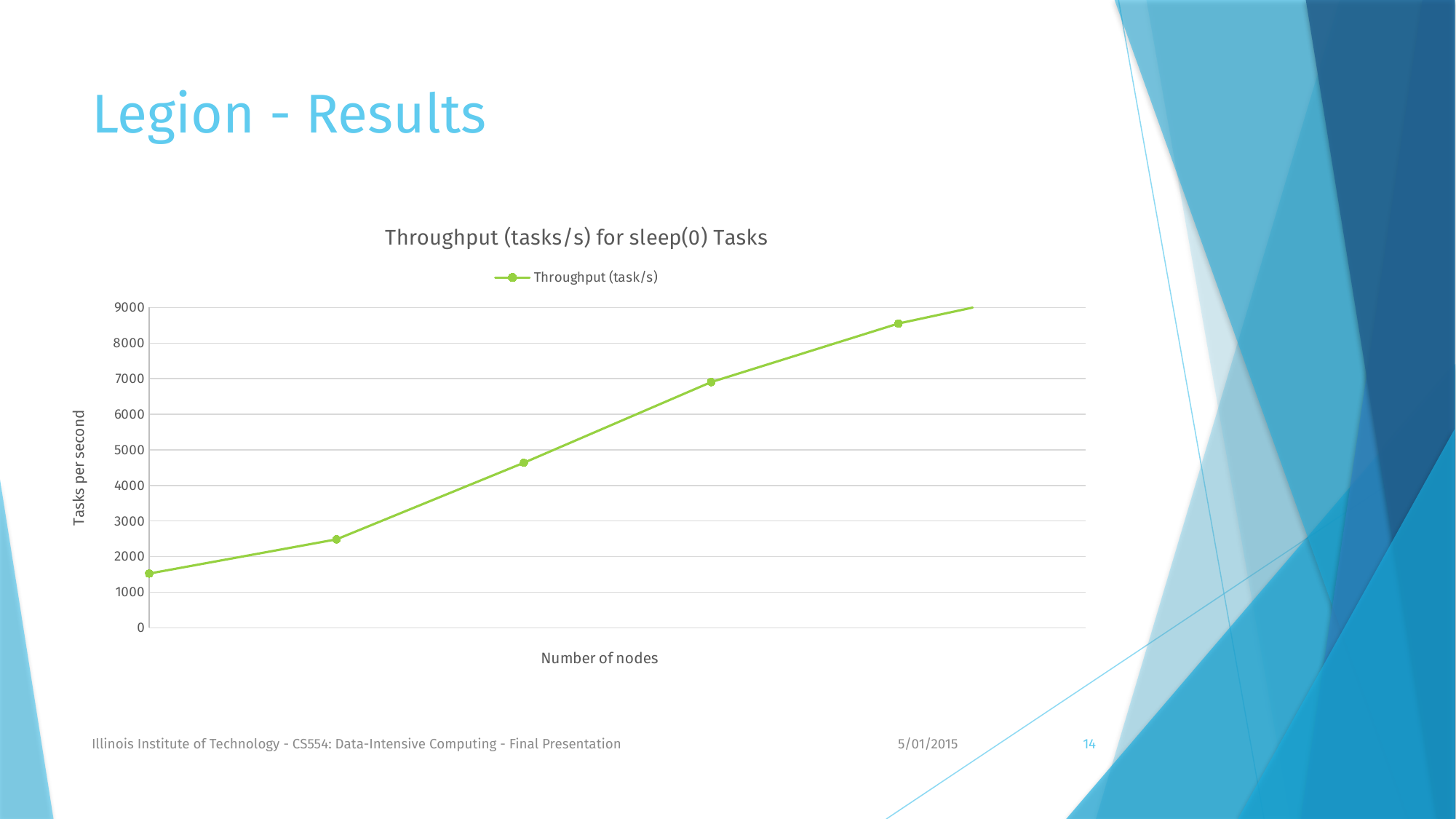

# Legion - Results

### Chart: Throughput (tasks/s) for sleep(0) Tasks

| Category | Throughput (task/s) |
|---|---|
Illinois Institute of Technology - CS554: Data-Intensive Computing - Final Presentation
5/01/2015
14